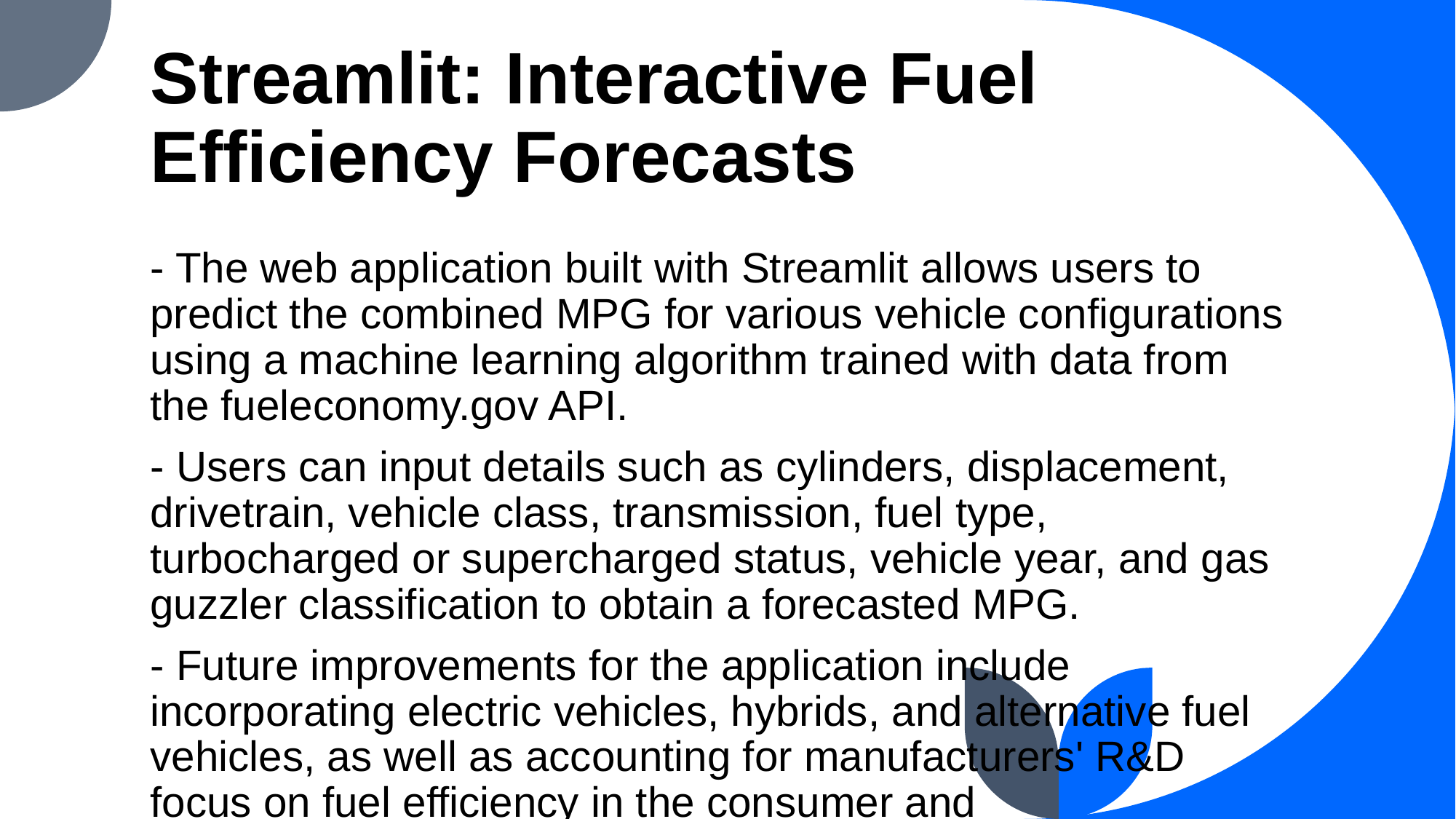

# Streamlit: Interactive Fuel Efficiency Forecasts
- The web application built with Streamlit allows users to predict the combined MPG for various vehicle configurations using a machine learning algorithm trained with data from the fueleconomy.gov API.
- Users can input details such as cylinders, displacement, drivetrain, vehicle class, transmission, fuel type, turbocharged or supercharged status, vehicle year, and gas guzzler classification to obtain a forecasted MPG.
- Future improvements for the application include incorporating electric vehicles, hybrids, and alternative fuel vehicles, as well as accounting for manufacturers' R&D focus on fuel efficiency in the consumer and luxury/performance vehicle markets.